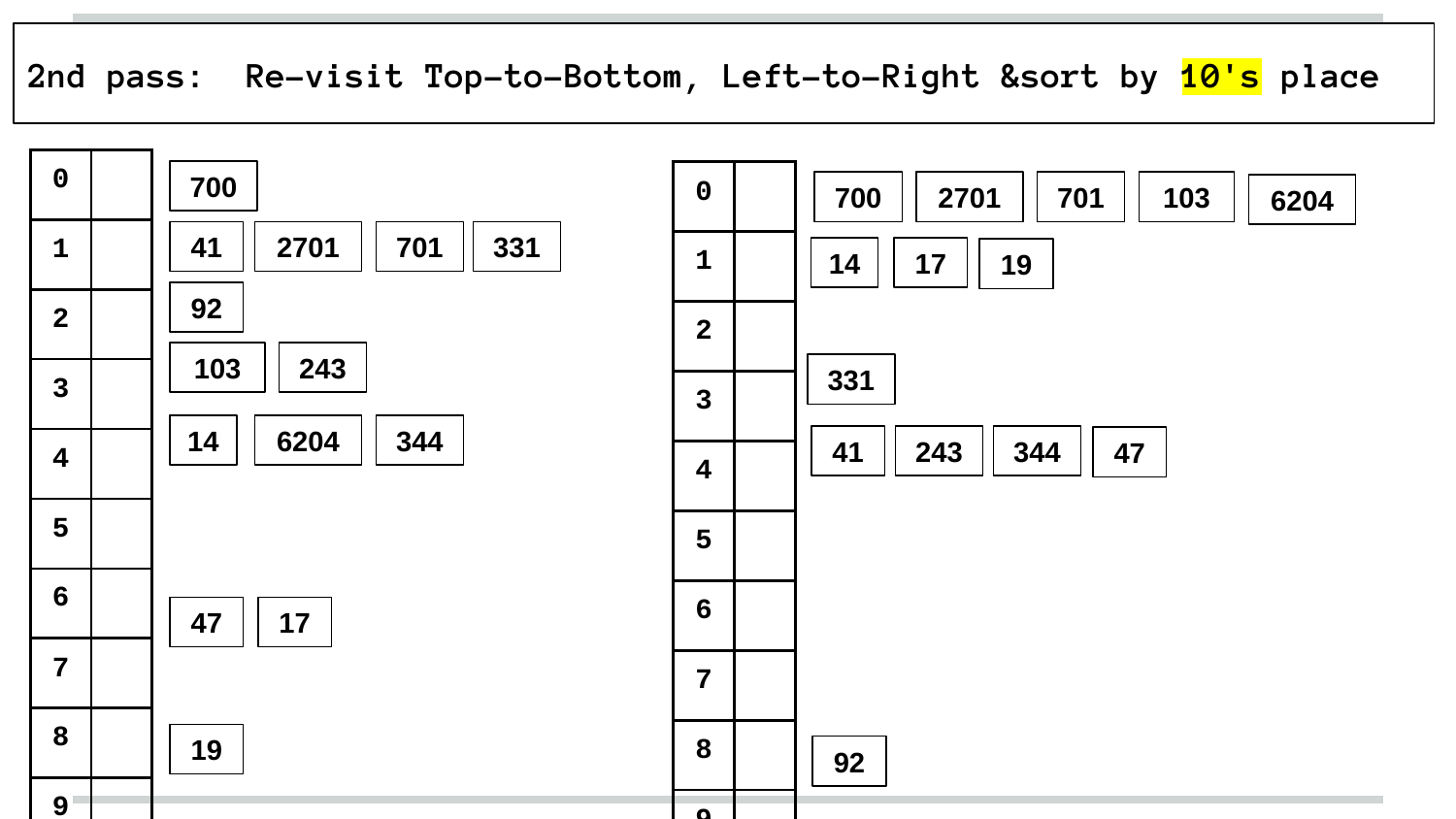

2nd pass:  Re-visit Top-to-Bottom, Left-to-Right &sort by 10's place
| 0 |  |
| --- | --- |
| 1 |  |
| 2 |  |
| 3 |  |
| 4 |  |
| 5 |  |
| 6 |  |
| 7 |  |
| 8 |  |
| 9 |  |
700
| 0 |  |
| --- | --- |
| 1 |  |
| 2 |  |
| 3 |  |
| 4 |  |
| 5 |  |
| 6 |  |
| 7 |  |
| 8 |  |
| 9 |  |
700
2701
701
103
6204
41
2701
701
331
17
14
19
92
103
243
331
14
6204
344
41
243
344
47
47
17
19
92